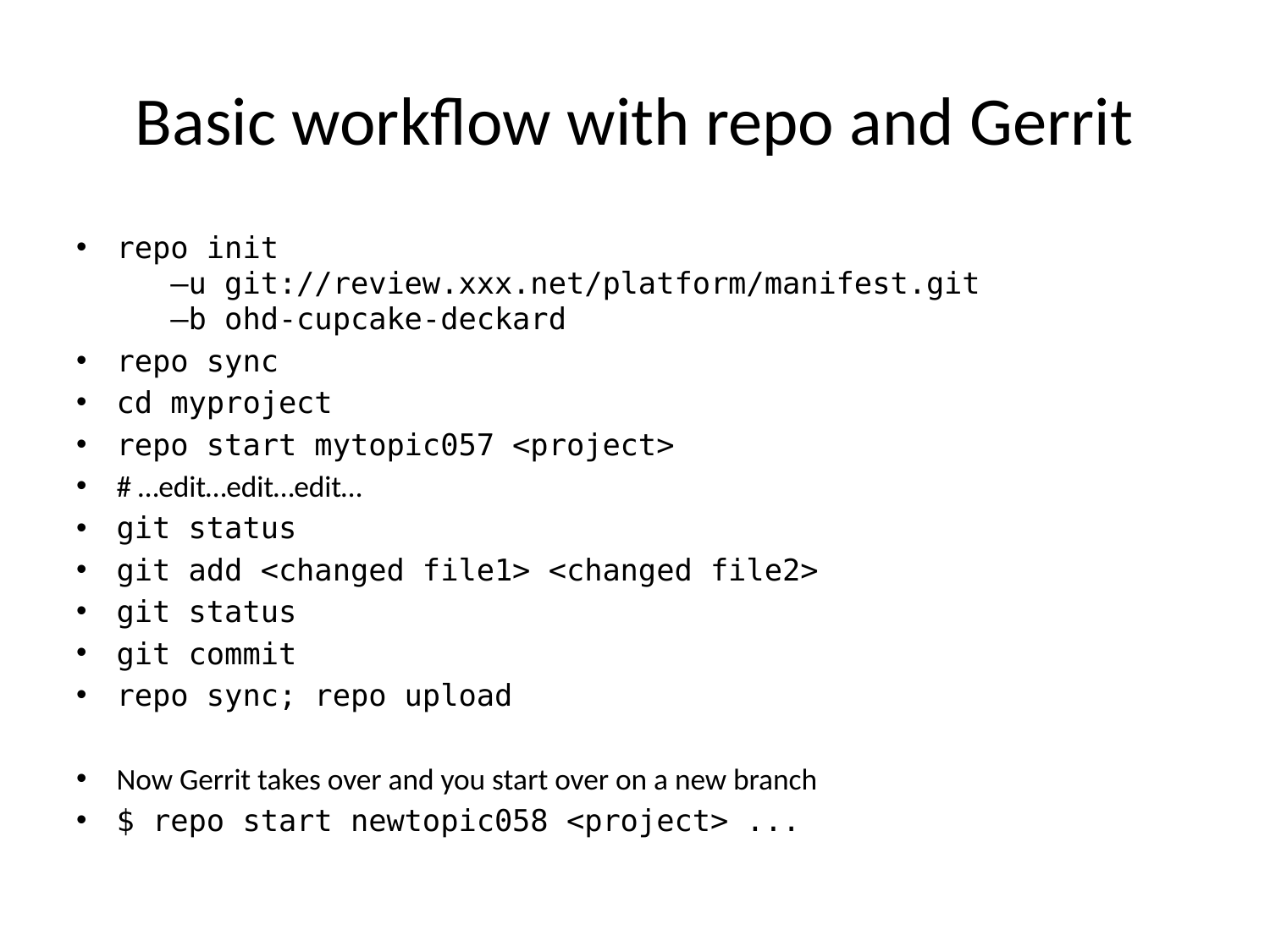

# Basic workflow with repo and Gerrit
repo init
   –u git://review.xxx.net/platform/manifest.git
   –b ohd-cupcake-deckard
repo sync
cd myproject
repo start mytopic057 <project>
# …edit…edit…edit…
git status
git add <changed file1> <changed file2>
git status
git commit
repo sync; repo upload

Now Gerrit takes over and you start over on a new branch
$ repo start newtopic058 <project> ...